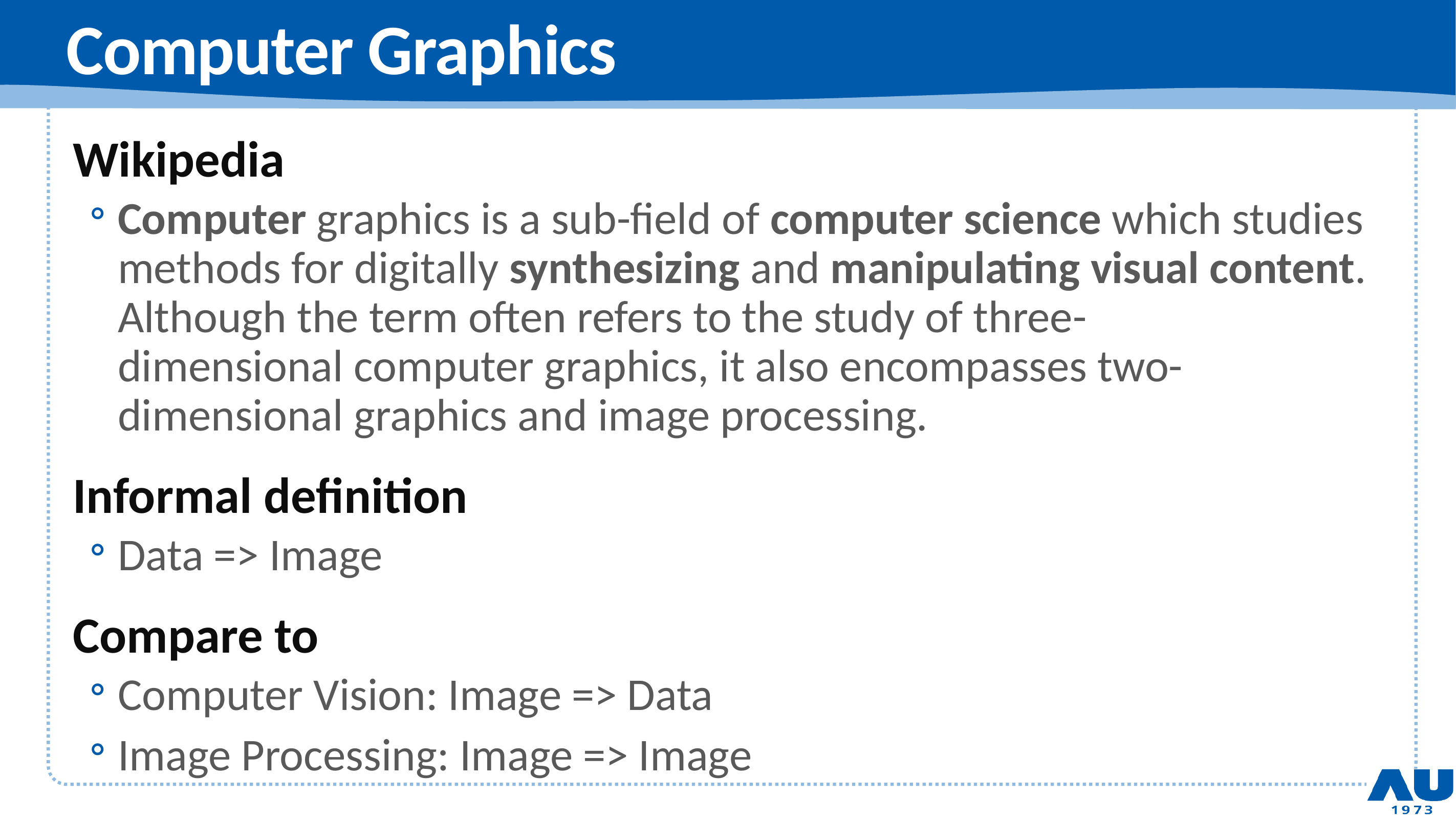

# Computer Graphics
Wikipedia
Computer graphics is a sub-field of computer science which studies methods for digitally synthesizing and manipulating visual content. Although the term often refers to the study of three-dimensional computer graphics, it also encompasses two-dimensional graphics and image processing.
Informal definition
Data => Image
Compare to
Computer Vision: Image => Data
Image Processing: Image => Image